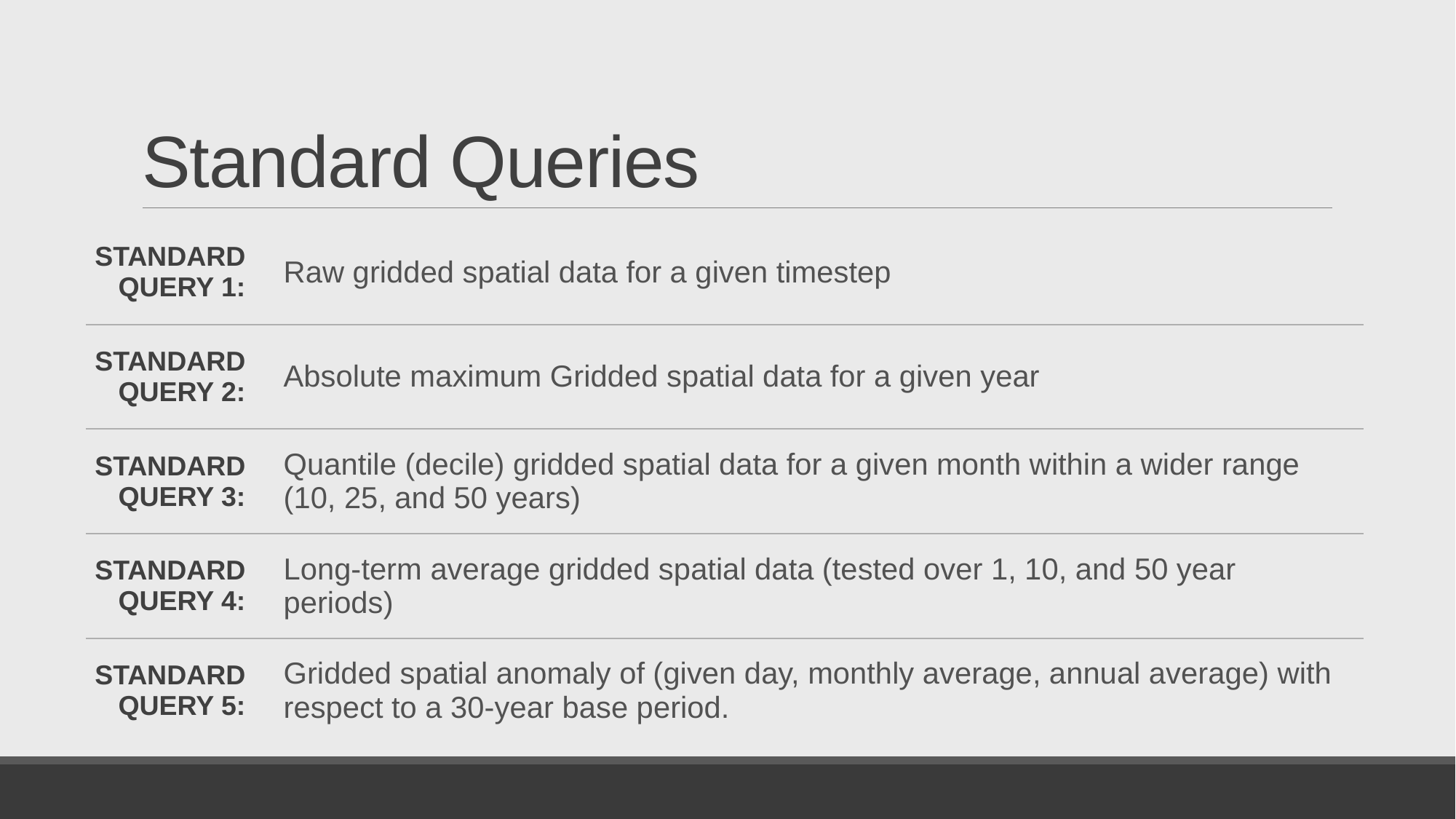

# Standard Queries
| STANDARD QUERY 1: | Raw gridded spatial data for a given timestep |
| --- | --- |
| STANDARD QUERY 2: | Absolute maximum Gridded spatial data for a given year |
| STANDARD QUERY 3: | Quantile (decile) gridded spatial data for a given month within a wider range (10, 25, and 50 years) |
| STANDARD QUERY 4: | Long-term average gridded spatial data (tested over 1, 10, and 50 year periods) |
| STANDARD QUERY 5: | Gridded spatial anomaly of (given day, monthly average, annual average) with respect to a 30-year base period. |